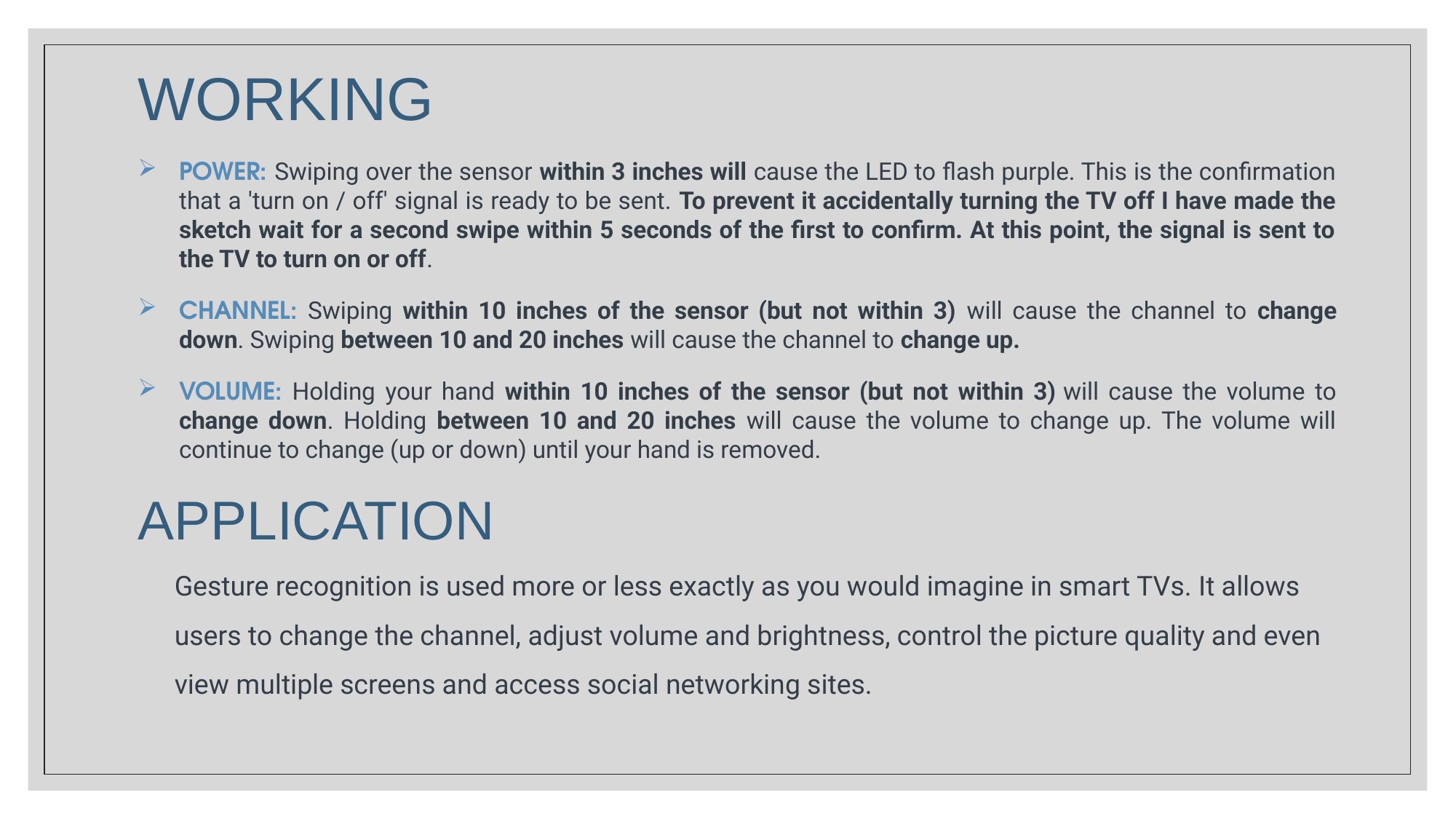

# WORKING
POWER: Swiping over the sensor within 3 inches will cause the LED to flash purple. This is the confirmation that a 'turn on / off' signal is ready to be sent. To prevent it accidentally turning the TV off I have made the sketch wait for a second swipe within 5 seconds of the first to confirm. At this point, the signal is sent to the TV to turn on or off.
CHANNEL: Swiping within 10 inches of the sensor (but not within 3) will cause the channel to change down. Swiping between 10 and 20 inches will cause the channel to change up.
VOLUME: Holding your hand within 10 inches of the sensor (but not within 3) will cause the volume to change down. Holding between 10 and 20 inches will cause the volume to change up. The volume will continue to change (up or down) until your hand is removed.
APPLICATION
Gesture recognition is used more or less exactly as you would imagine in smart TVs. It allows users to change the channel, adjust volume and brightness, control the picture quality and even view multiple screens and access social networking sites.